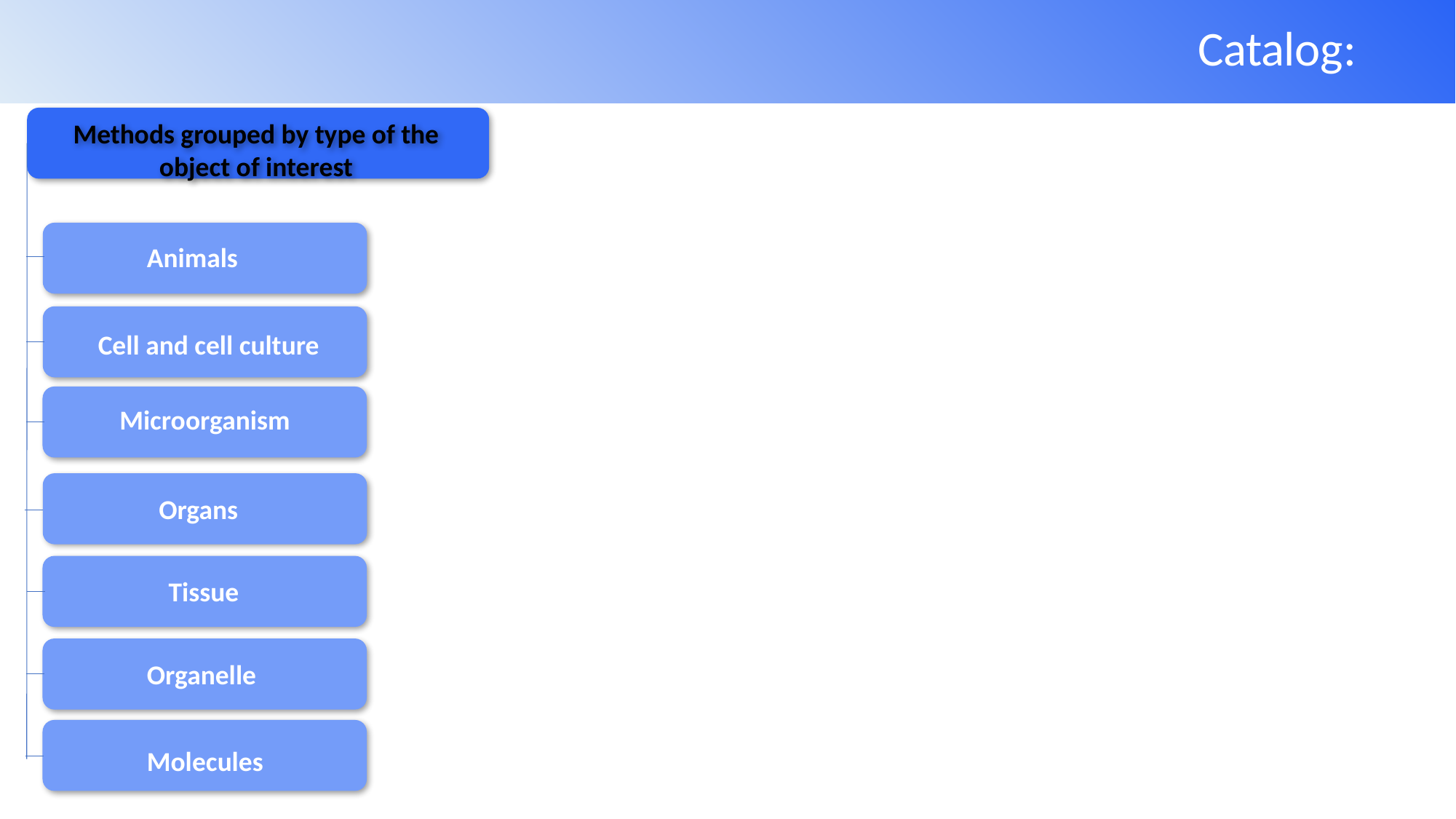

# Catalog:

Methods grouped by type of the object of interest

Animals

Cell and cell culture

Microorganism

Organs

Tissue

Organelle

Molecules